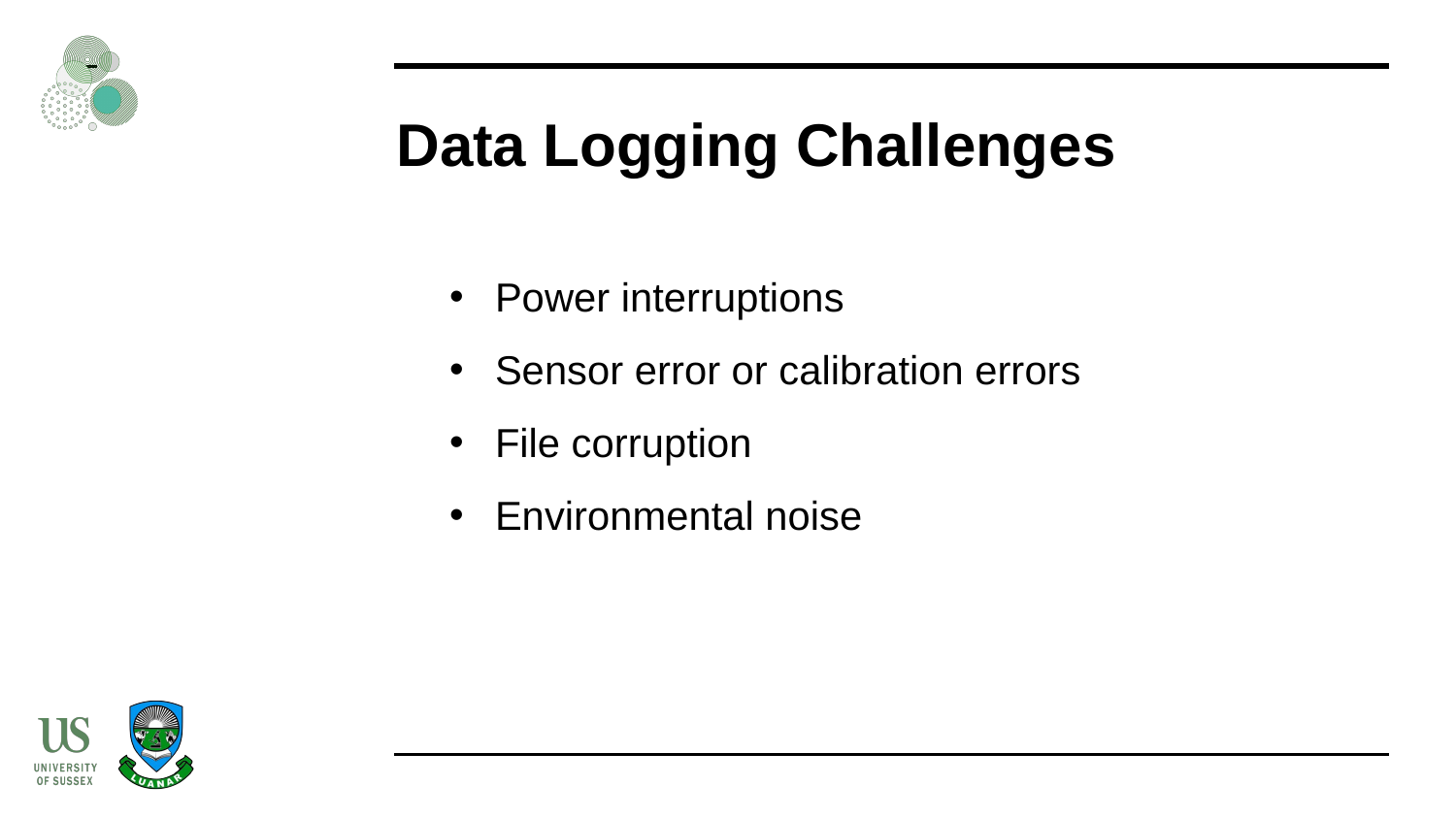

# Data Logging Challenges
Power interruptions
Sensor error or calibration errors
File corruption
Environmental noise